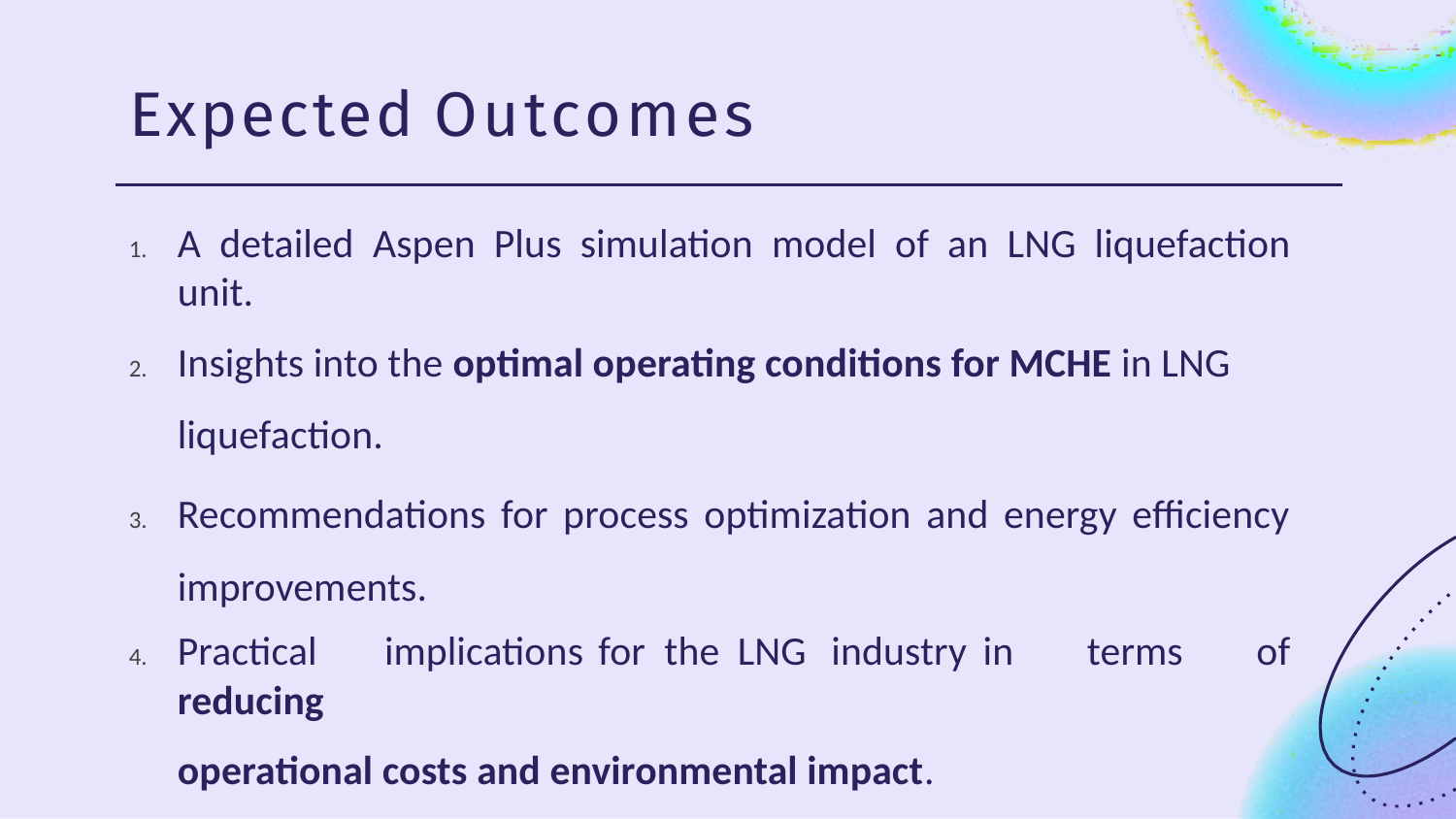

# Expected Outcomes

A detailed Aspen Plus simulation model of an LNG liquefaction unit.
Insights into the optimal operating conditions for MCHE in LNG
liquefaction.
Recommendations for process optimization and energy efficiency improvements.
Practical	implications	for	the	LNG	industry	in terms of reducing
operational costs and environmental impact.